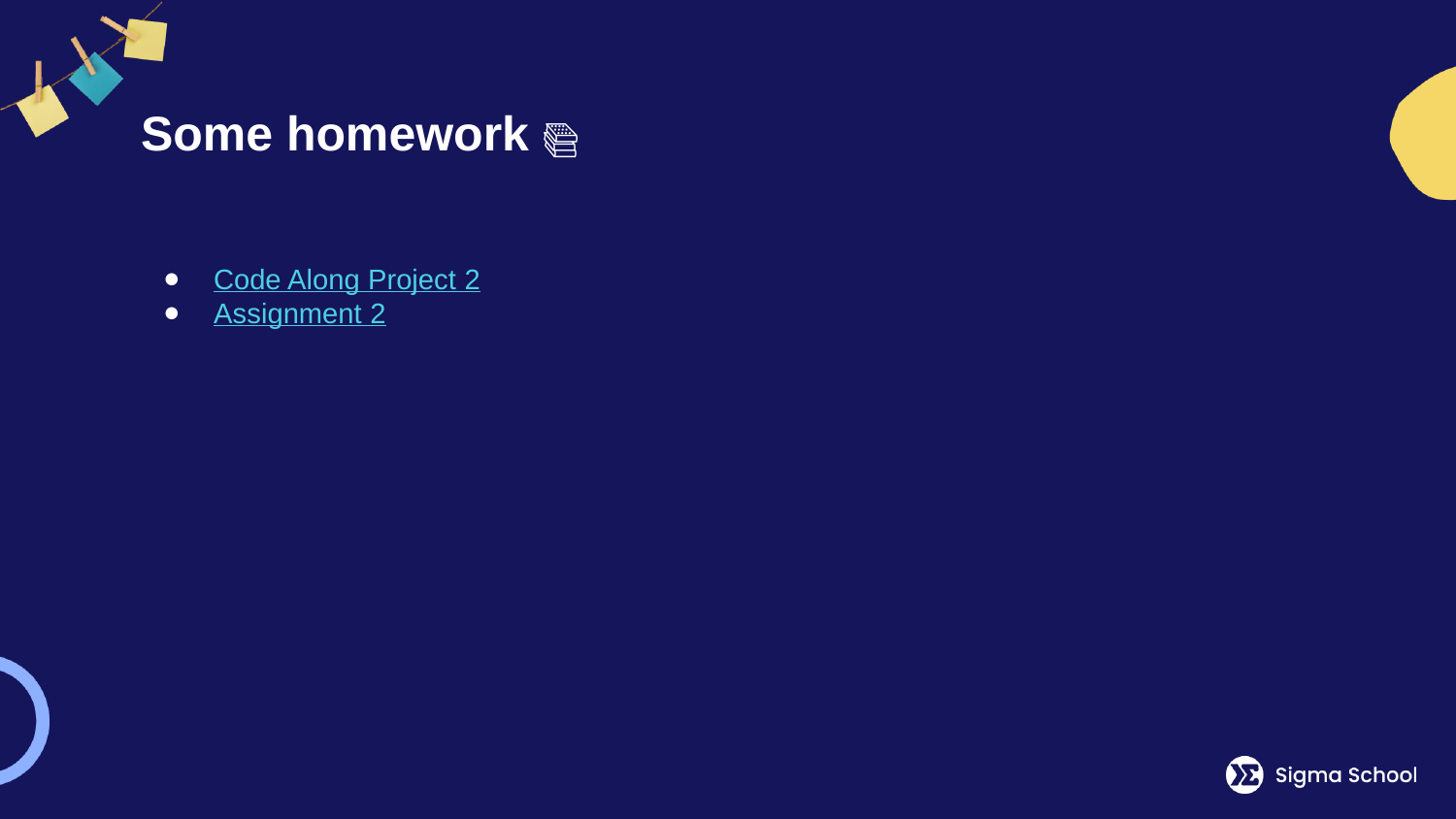

# Some homework 📚
Code Along Project 2
Assignment 2